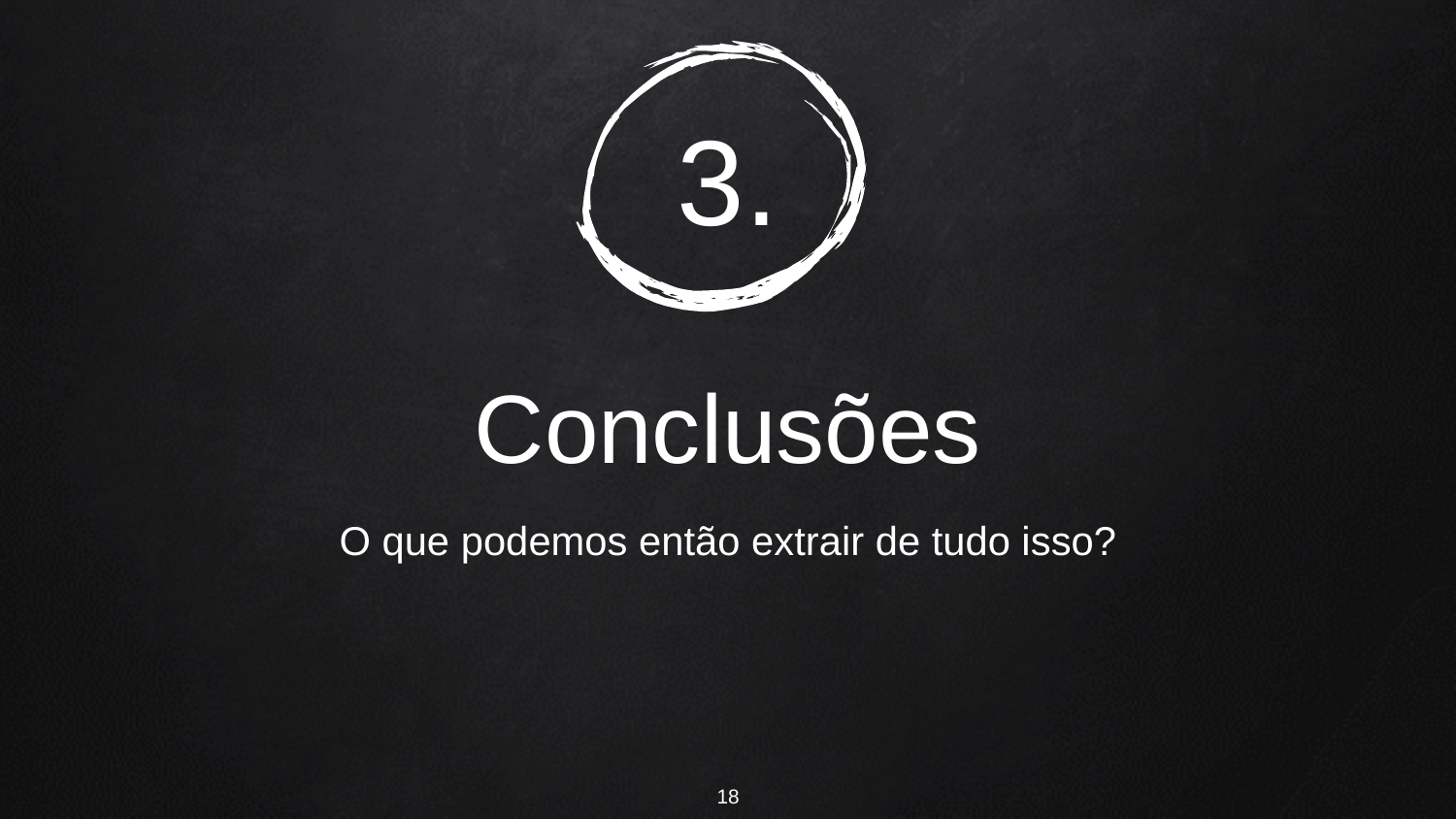

# 3.

Conclusões
O que podemos então extrair de tudo isso?
18